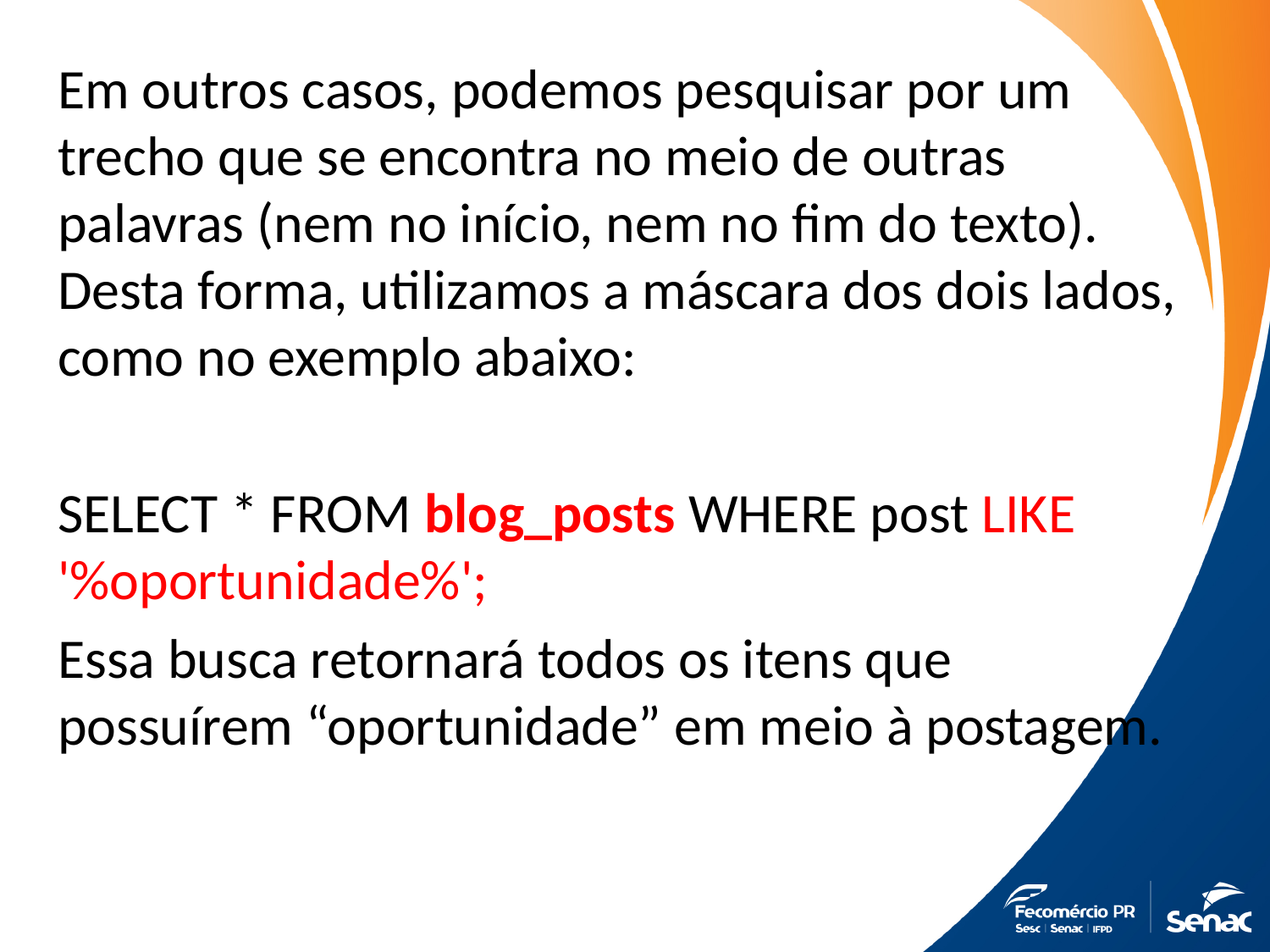

Em outros casos, podemos pesquisar por um trecho que se encontra no meio de outras palavras (nem no início, nem no fim do texto). Desta forma, utilizamos a máscara dos dois lados, como no exemplo abaixo:

SELECT * FROM blog_posts WHERE post LIKE '%oportunidade%';
Essa busca retornará todos os itens que possuírem “oportunidade” em meio à postagem.